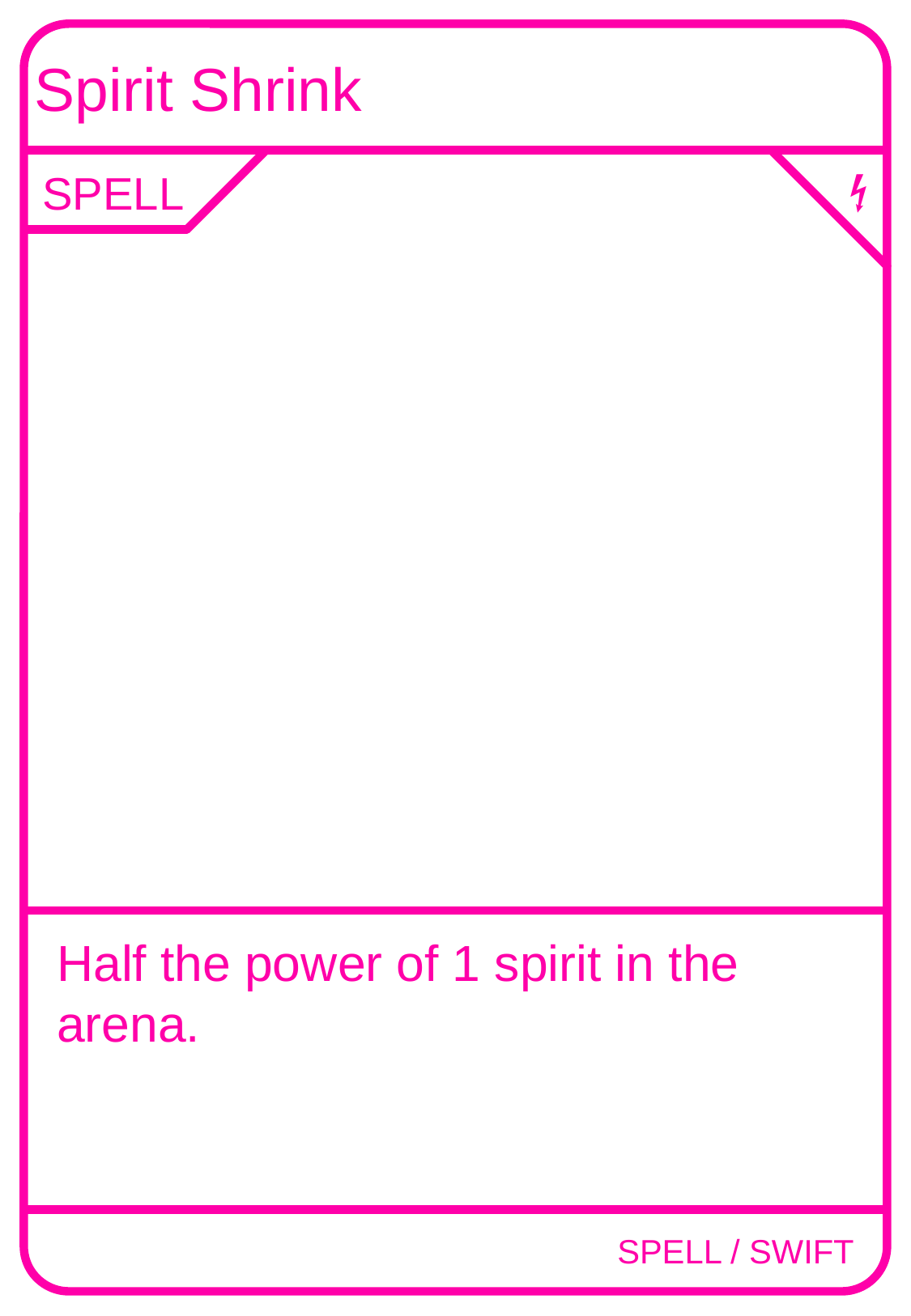

Spirit Shrink
SPELL
⚡
Half the power of 1 spirit in the arena.
SPELL / SWIFT